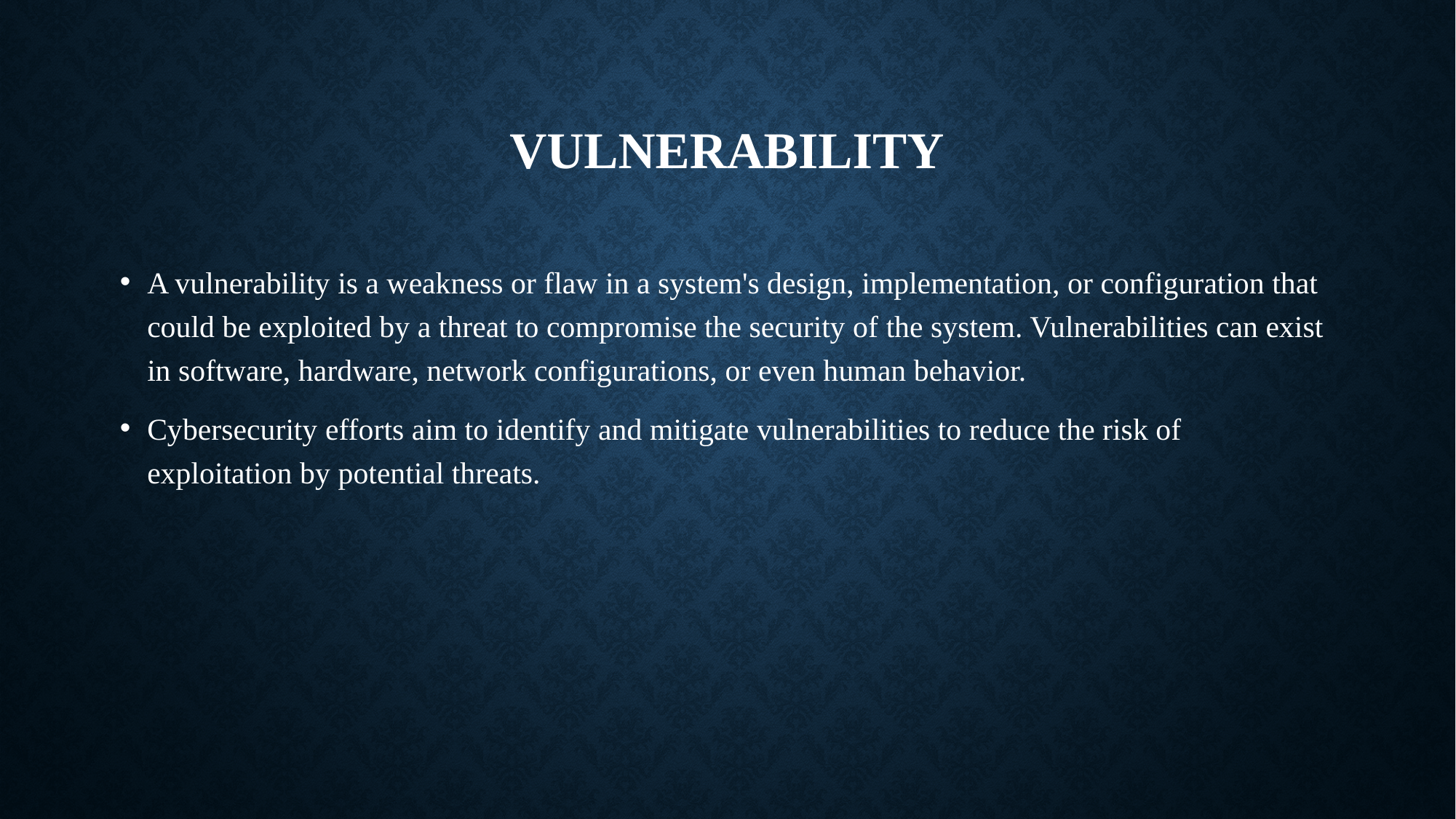

# Vulnerability
A vulnerability is a weakness or flaw in a system's design, implementation, or configuration that could be exploited by a threat to compromise the security of the system. Vulnerabilities can exist in software, hardware, network configurations, or even human behavior.
Cybersecurity efforts aim to identify and mitigate vulnerabilities to reduce the risk of exploitation by potential threats.